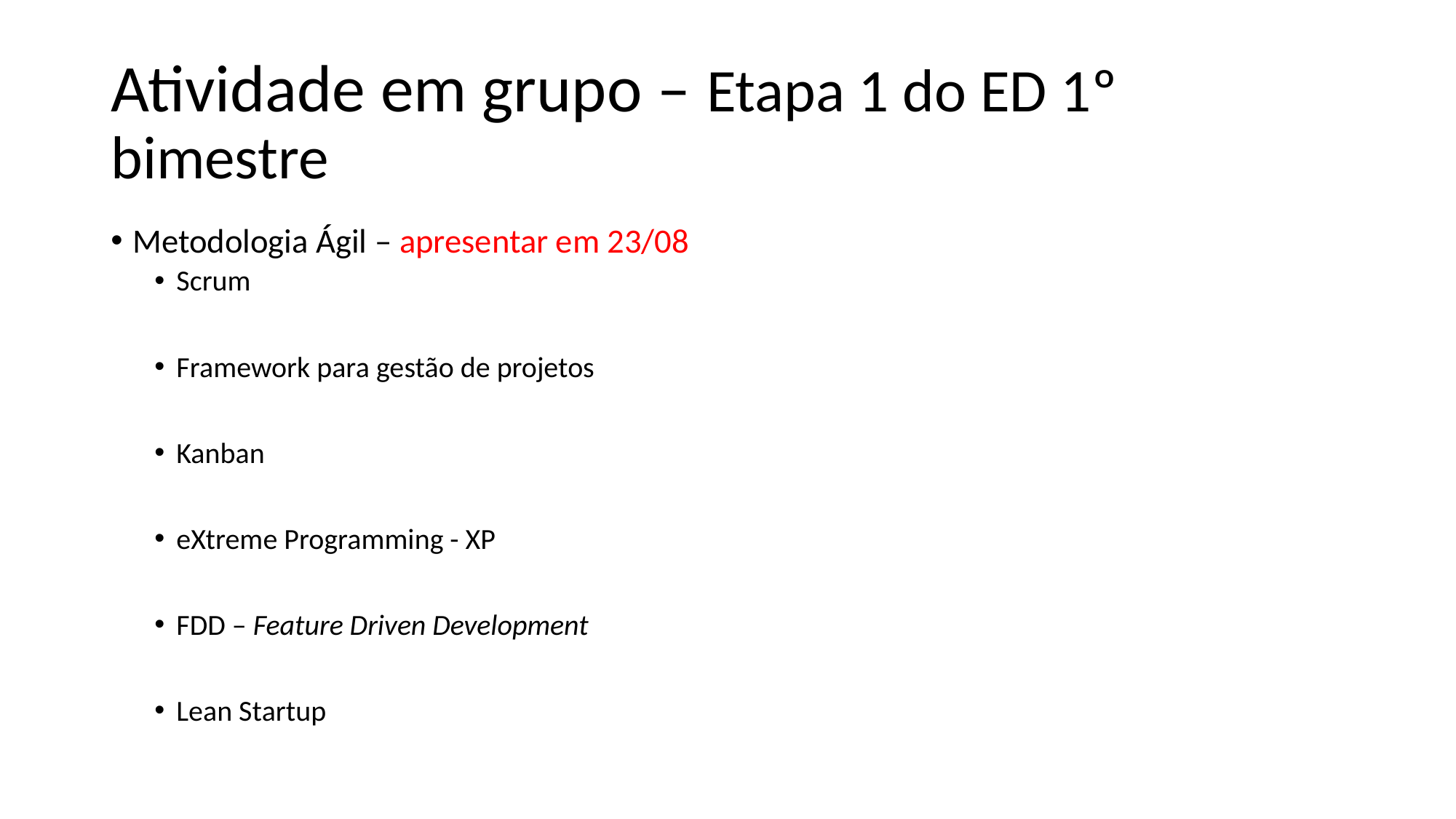

# Atividade em grupo – Etapa 1 do ED 1º bimestre
Metodologia Ágil – apresentar em 23/08
Scrum

Framework para gestão de projetos

Kanban

eXtreme Programming - XP

FDD – Feature Driven Development

Lean Startup